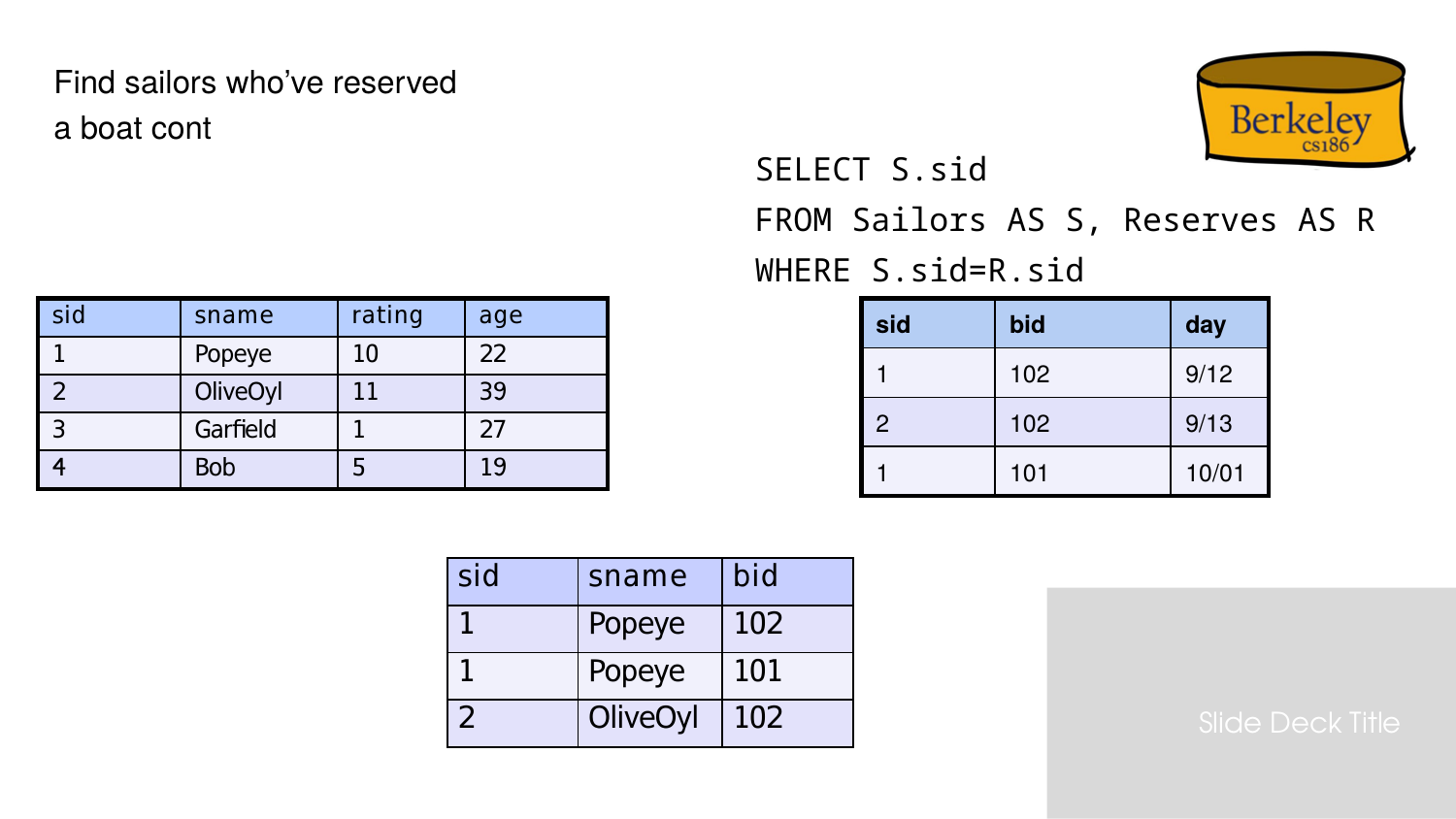

# Find sailors who’ve reserved a boat cont
SELECT S.sid
FROM Sailors AS S, Reserves AS R
WHERE S.sid=R.sid
| sid | sname | rating | age |
| --- | --- | --- | --- |
| 1 | Popeye | 10 | 22 |
| 2 | OliveOyl | 11 | 39 |
| 3 | Garfield | 1 | 27 |
| 4 | Bob | 5 | 19 |
| sid | bid | day |
| --- | --- | --- |
| 1 | 102 | 9/12 |
| 2 | 102 | 9/13 |
| 1 | 101 | 10/01 |
| sid | sname | bid |
| --- | --- | --- |
| 1 | Popeye | 102 |
| 1 | Popeye | 101 |
| 2 | OliveOyl | 102 |